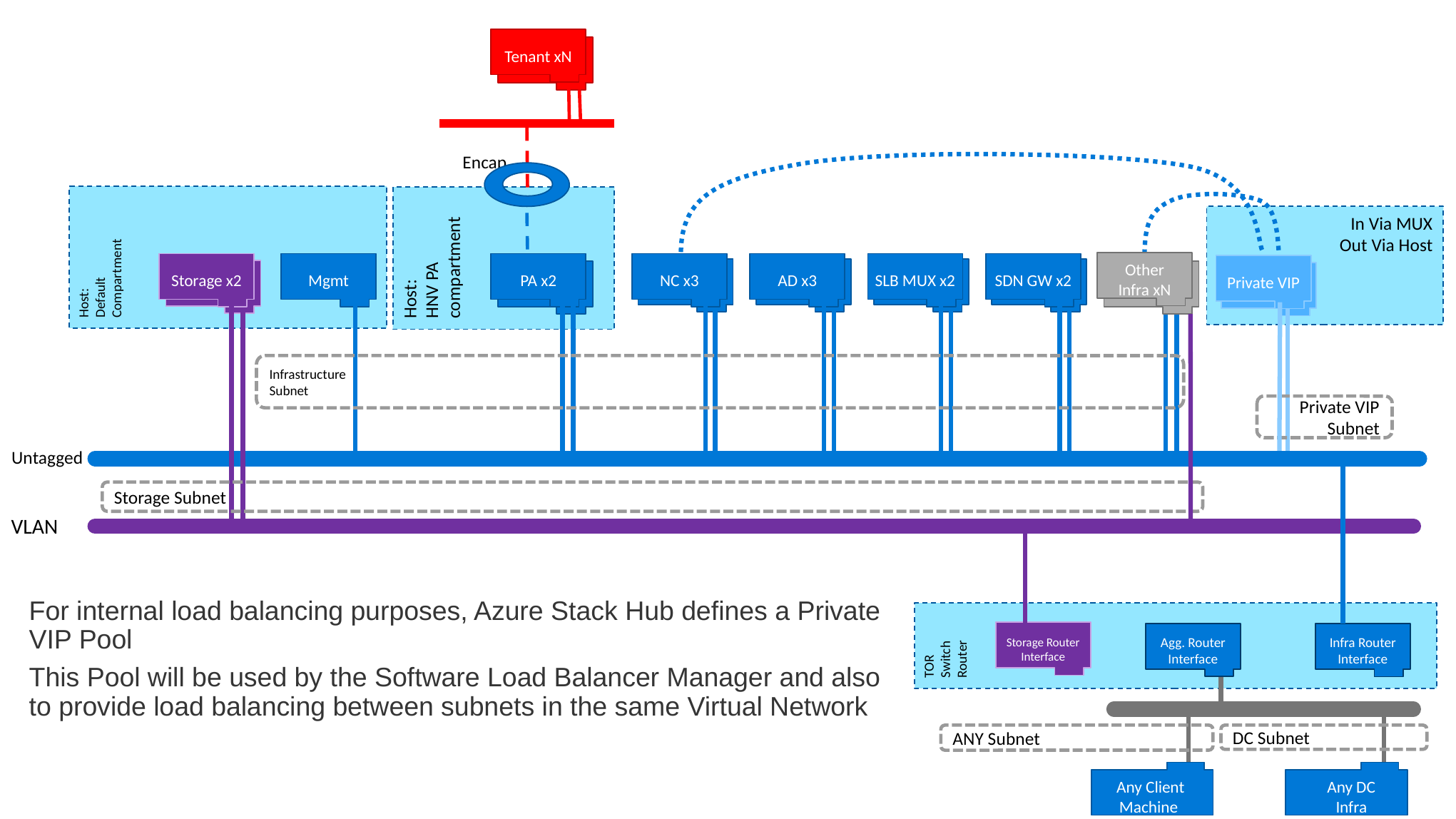

Tenant xN
Tenant xN
Encap

Host:
Default Compartment
Host:
HNV PA compartment

In Via MUX
Out Via Host
Other Infra xN

Storage x2
PA x2
SLB MUX x2
SDN GW x2
Mgmt
AD x3
NC x3
Private VIP
SLB MUX
SDN GW
AD
NC
Storage x2
PA x2
Storage 2

Infrastructure
Subnet
Private VIP
Subnet
Untagged
Storage Subnet
VLAN
For internal load balancing purposes, Azure Stack Hub defines a Private VIP Pool
This Pool will be used by the Software Load Balancer Manager and also to provide load balancing between subnets in the same Virtual Network
TOR  Switch Router
Storage Router Interface
Agg. Router Interface
Infra Router Interface
ANY Subnet
DC Subnet

 Any Client
Machine
Any DC Infra